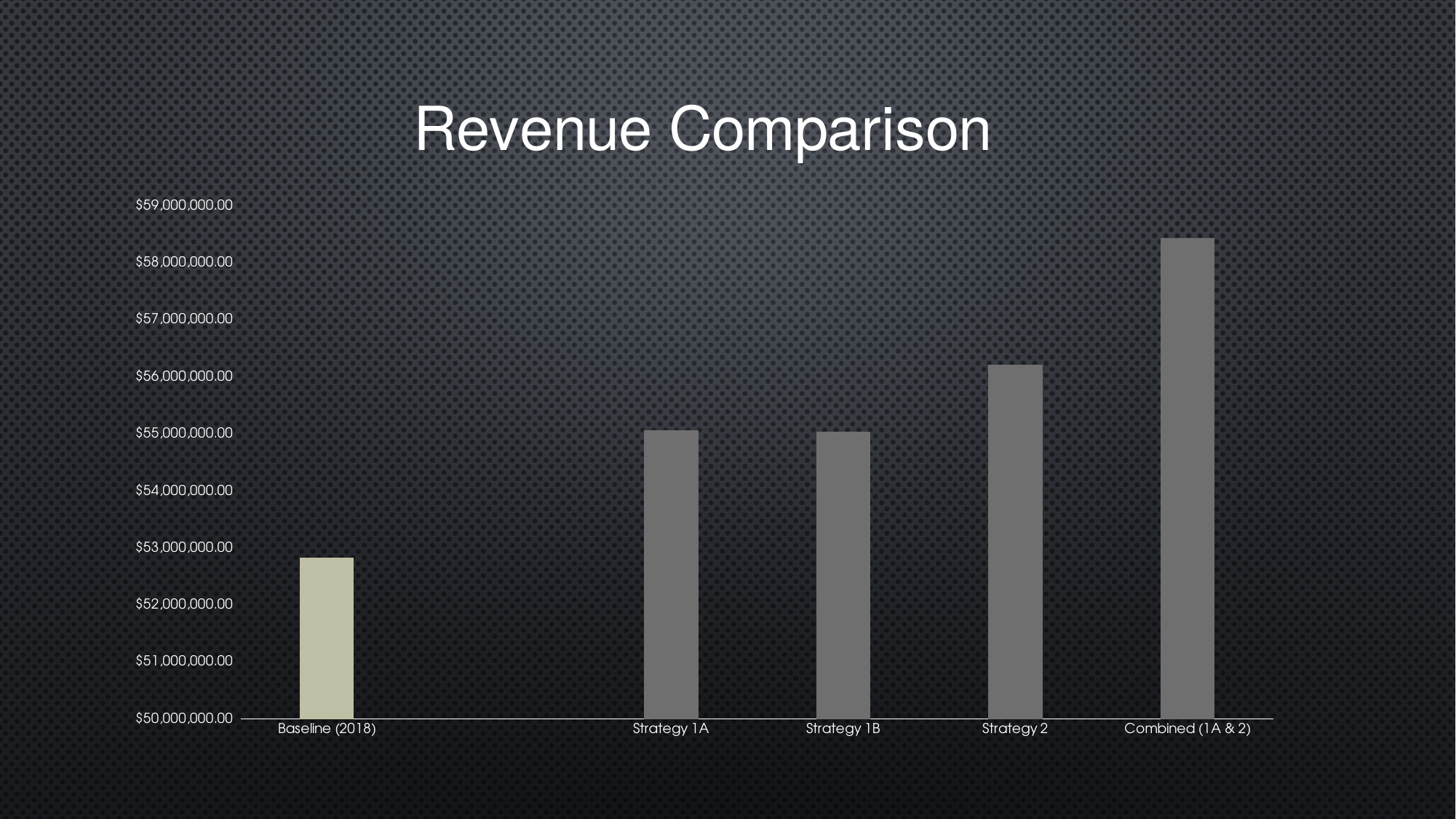

### Chart: Revenue Comparison

| Category |  |
|---|---|
| Baseline (2018) | 52830207.0 |
|  | None |
| Strategy 1A | 55062313.0 |
| Strategy 1B | 55039187.0 |
| Strategy 2 | 56209918.64999996 |
| Combined (1A & 2) | 58442024.64999996 |